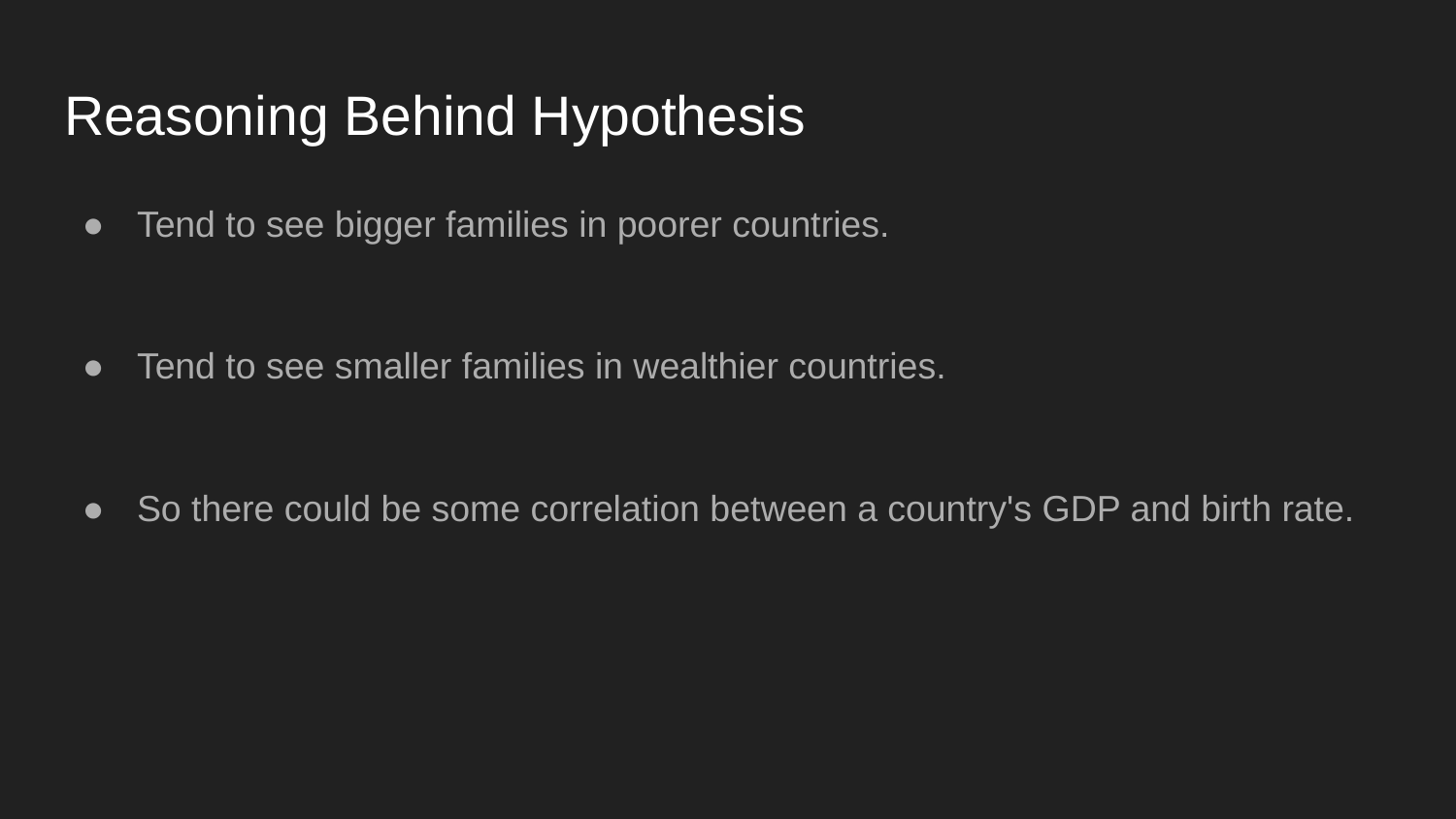

# Reasoning Behind Hypothesis
Tend to see bigger families in poorer countries.

Tend to see smaller families in wealthier countries.

So there could be some correlation between a country's GDP and birth rate.